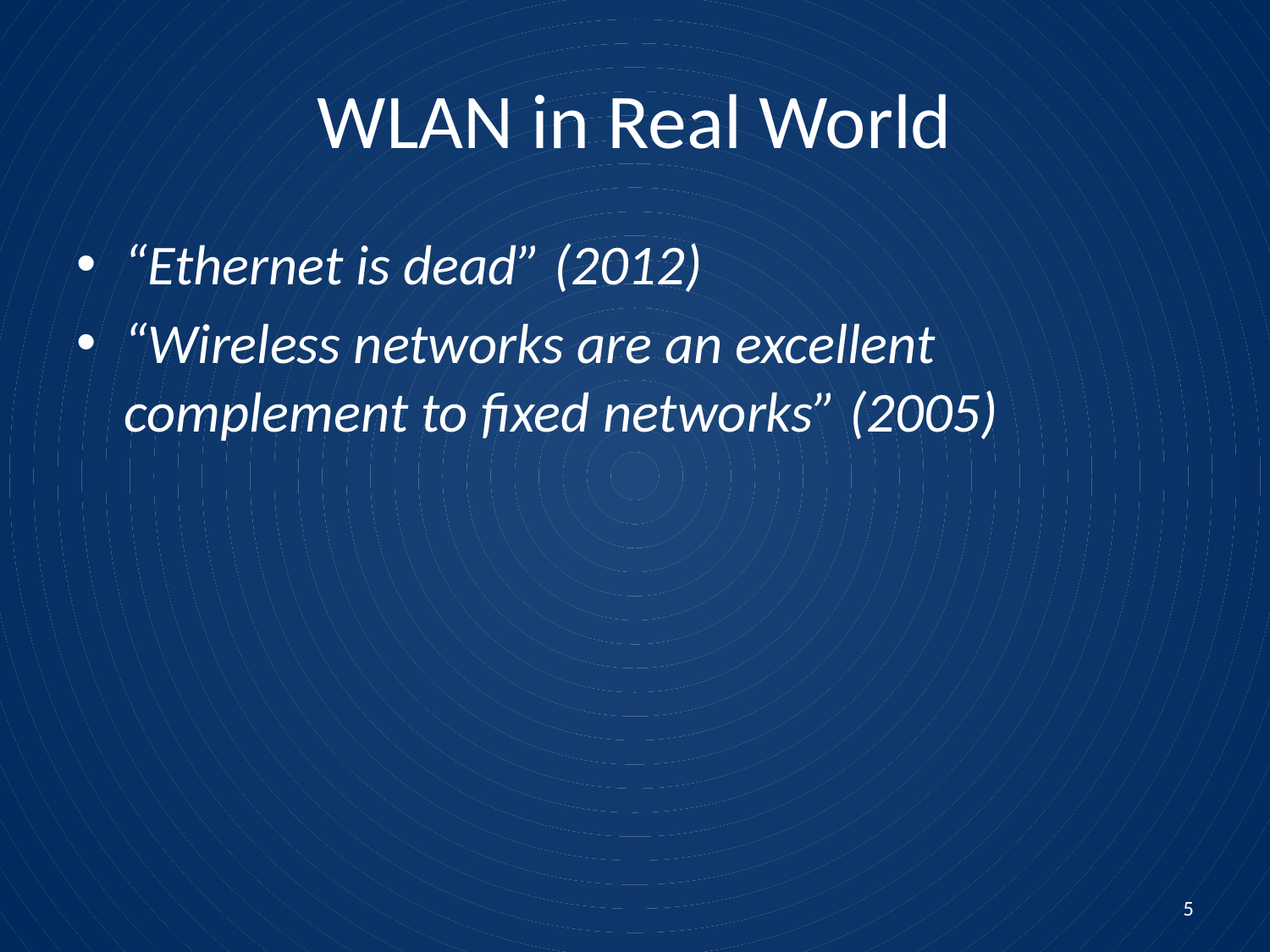

# WLAN in Real World
“Ethernet is dead” (2012)
“Wireless networks are an excellent complement to fixed networks” (2005)
5